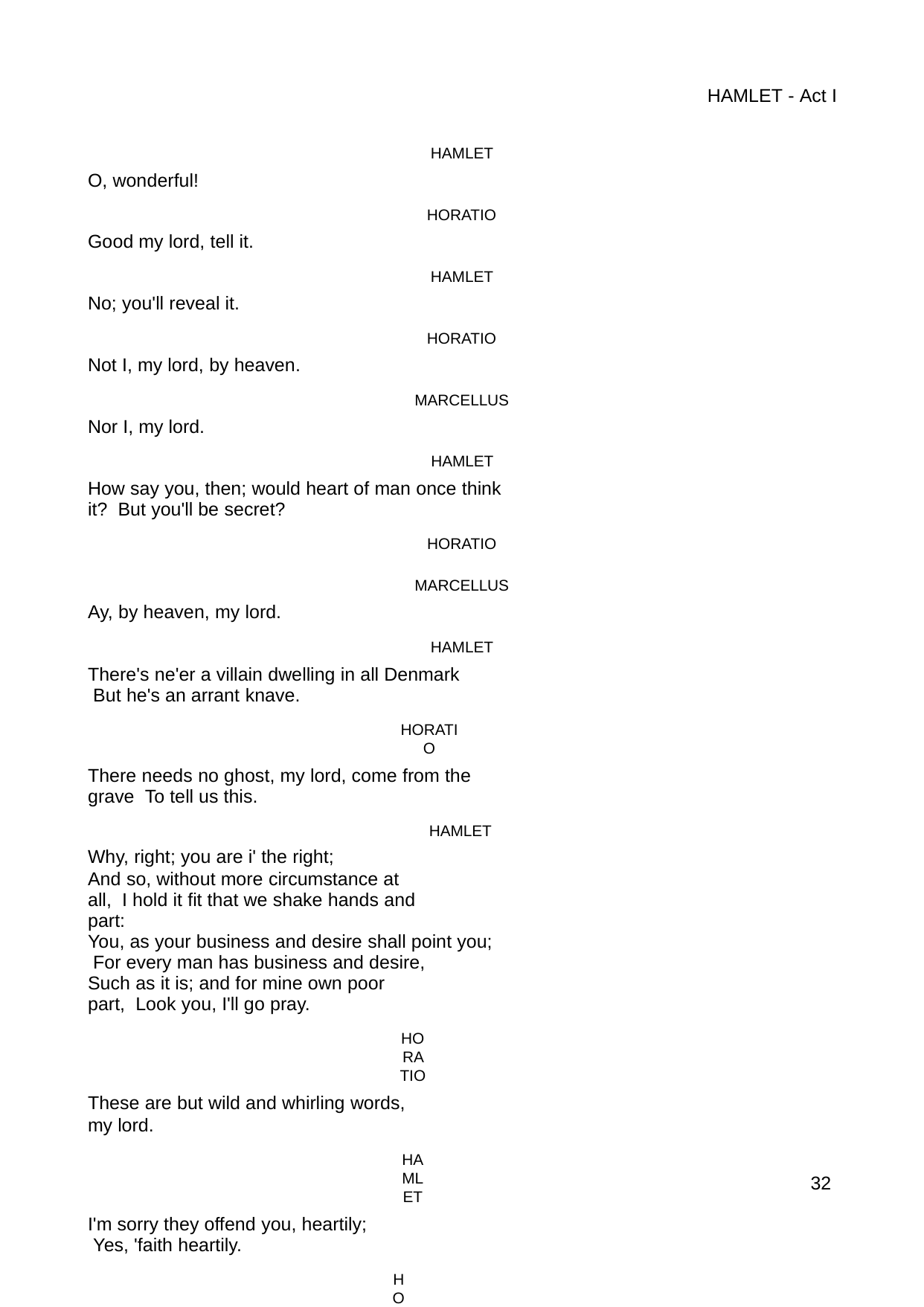

HAMLET - Act I
HAMLET
O, wonderful!
HORATIO
Good my lord, tell it.
HAMLET
No; you'll reveal it.
HORATIO
Not I, my lord, by heaven.
MARCELLUS
Nor I, my lord.
HAMLET
How say you, then; would heart of man once think it?  But you'll be secret?
HORATIO

MARCELLUS
Ay, by heaven, my lord.
HAMLET
There's ne'er a villain dwelling in all Denmark  But he's an arrant knave.
HORATIO
There needs no ghost, my lord, come from the grave  To tell us this.
HAMLET
Why, right; you are i' the right;
And so, without more circumstance at all,  I hold it fit that we shake hands and part:
You, as your business and desire shall point you;  For every man has business and desire,
Such as it is; and for mine own poor part,  Look you, I'll go pray.
HORATIO
These are but wild and whirling words, my lord.
HAMLET
I'm sorry they offend you, heartily;  Yes, 'faith heartily.
HORATIO
32